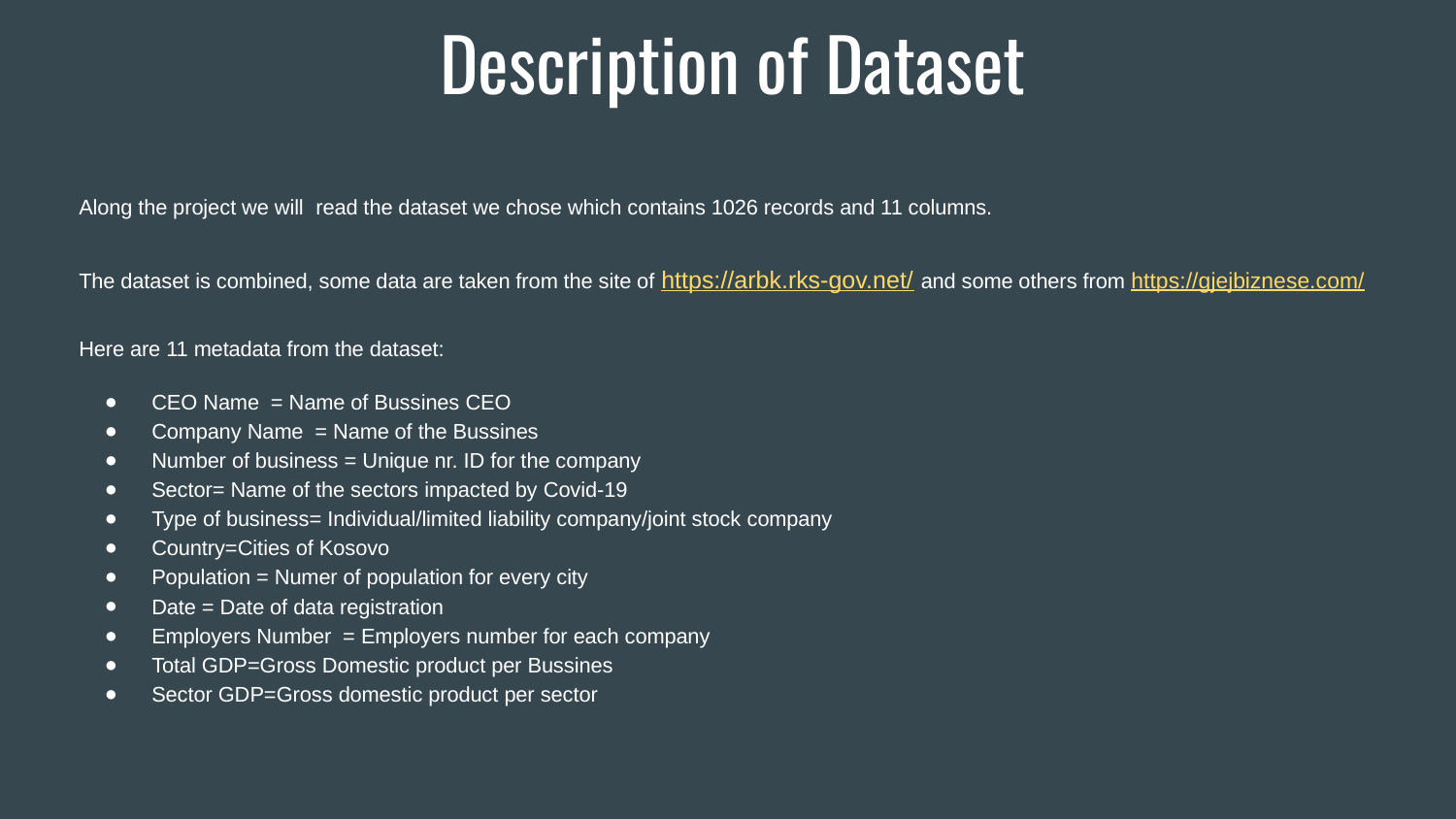

# Description of Dataset

Along the project we will  read the dataset we chose which contains 1026 records and 11 columns.
The dataset is combined, some data are taken from the site of https://arbk.rks-gov.net/ and some others from https://gjejbiznese.com/
Here are 11 metadata from the dataset:
CEO Name  = Name of Bussines CEO
Company Name  = Name of the Bussines
Number of business = Unique nr. ID for the company
Sector= Name of the sectors impacted by Covid-19
Type of business= Individual/limited liability company/joint stock company
Country=Cities of Kosovo
Population = Numer of population for every city
Date = Date of data registration
Employers Number  = Employers number for each company
Total GDP=Gross Domestic product per Bussines
Sector GDP=Gross domestic product per sector